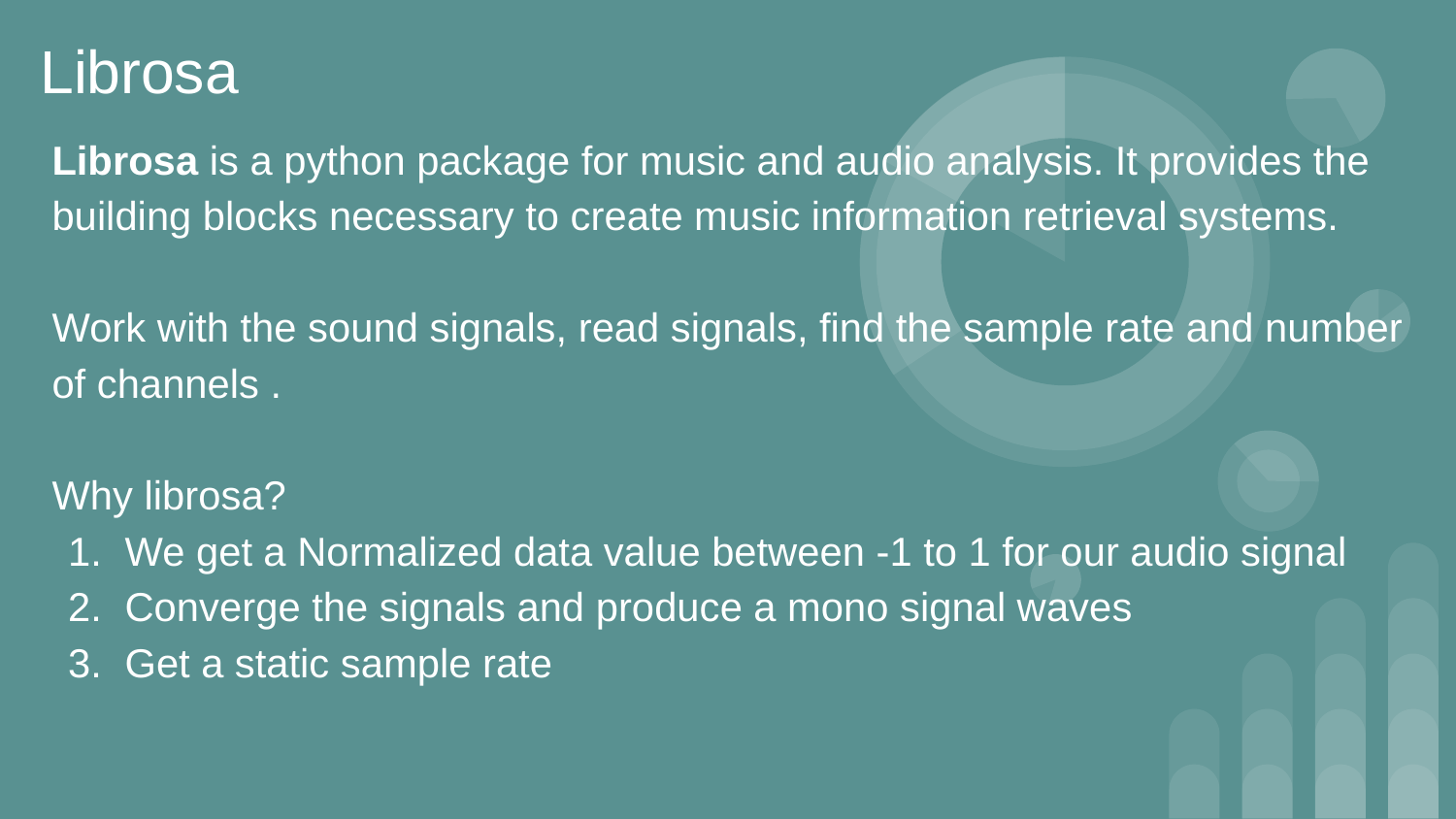

# Librosa
Librosa is a python package for music and audio analysis. It provides the building blocks necessary to create music information retrieval systems.

Work with the sound signals, read signals, find the sample rate and number of channels .

Why librosa?
We get a Normalized data value between -1 to 1 for our audio signal
Converge the signals and produce a mono signal waves
Get a static sample rate